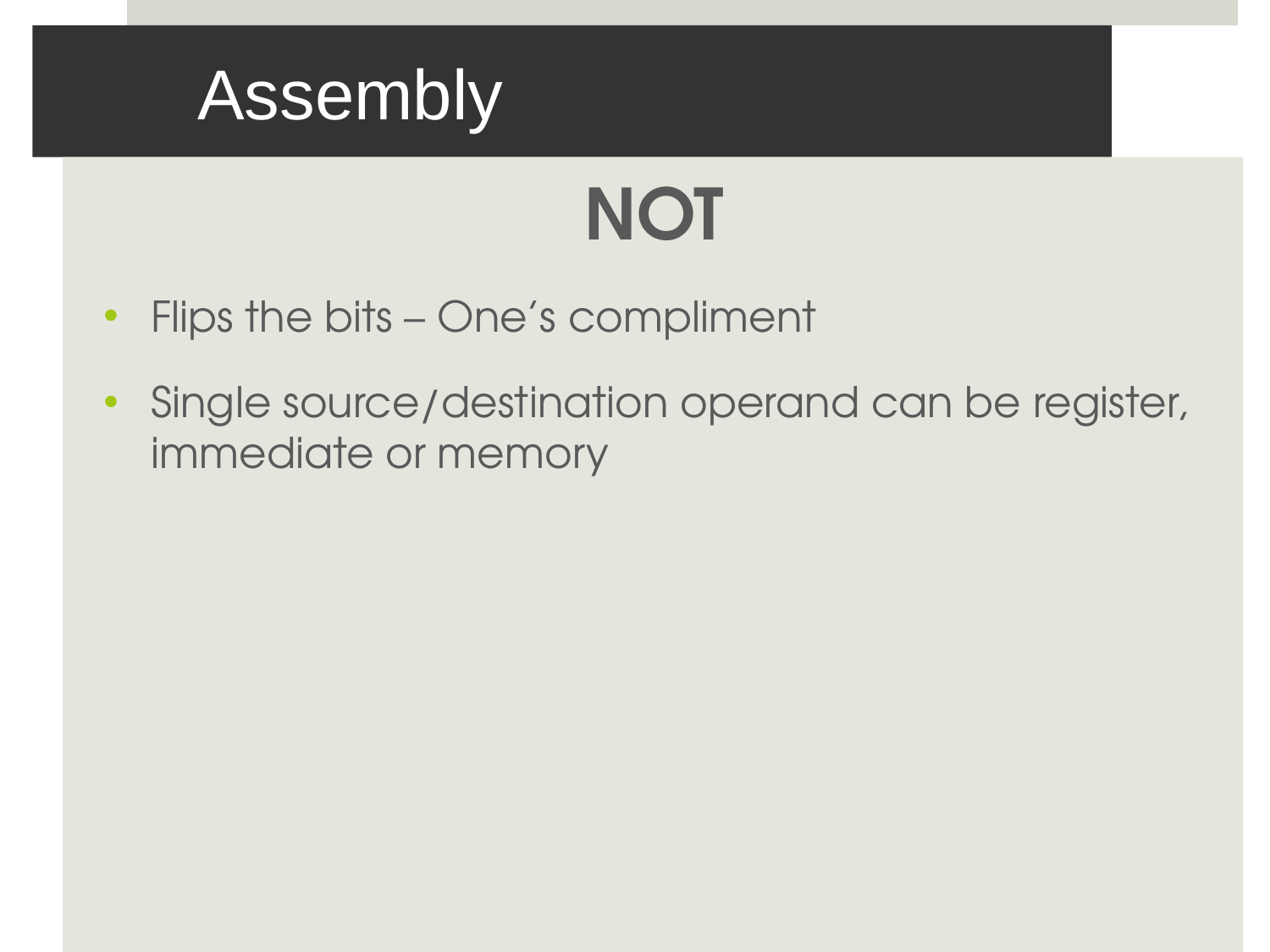

# Assembly
NOT
Flips the bits – One’s compliment
Single source/destination operand can be register, immediate or memory